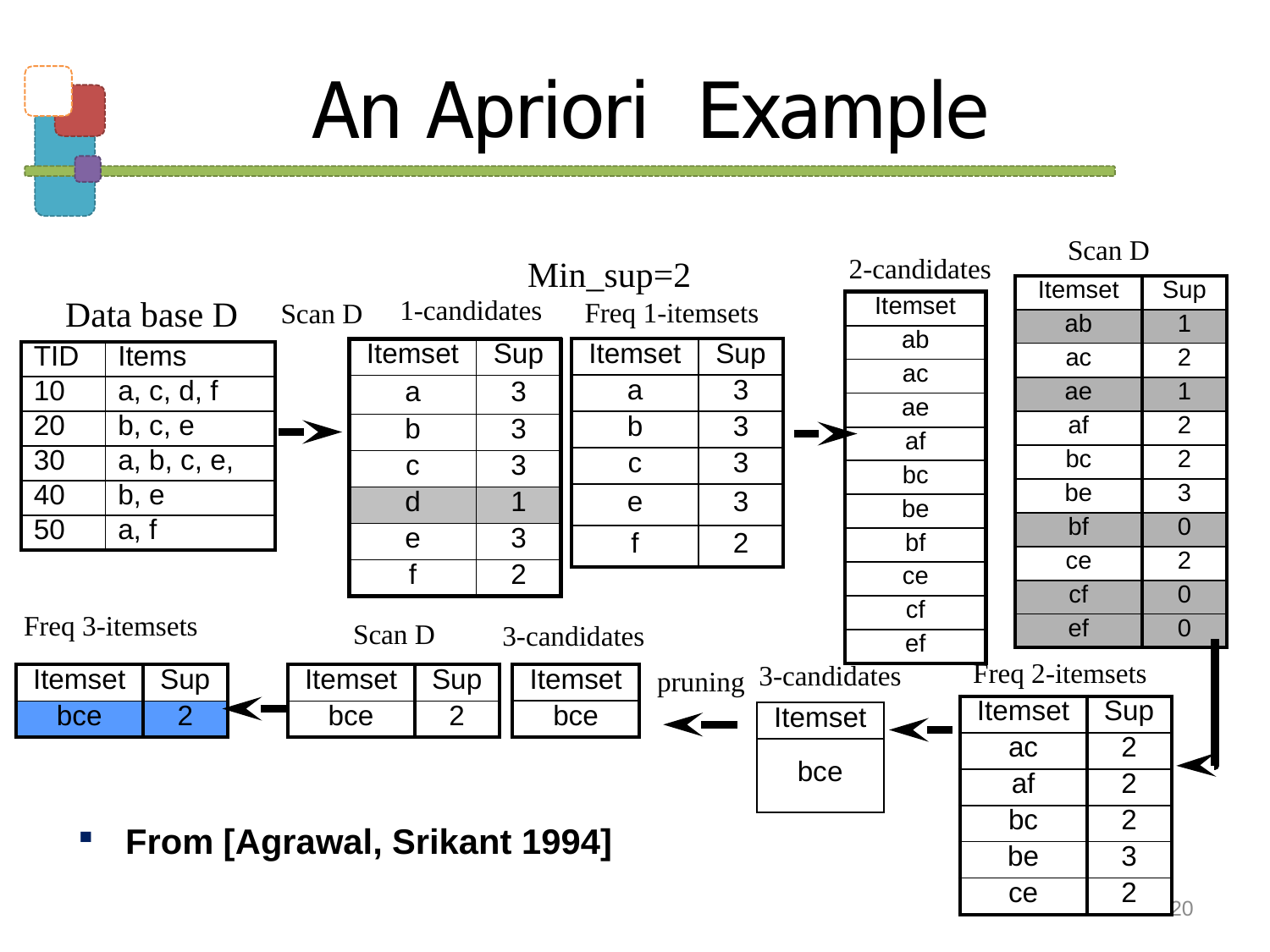

# An Apriori  Example
Scan D
2-candidates
Min_sup=2
| Itemset | Sup |
| --- | --- |
| ab | 1 |
| ac | 2 |
| ae | 1 |
| af | 2 |
| bc | 2 |
| be | 3 |
| bf | 0 |
| ce | 2 |
| cf | 0 |
| ef | 0 |
Data base D
1-candidates
Freq 1-itemsets
Scan D
| Itemset |
| --- |
| ab |
| ac |
| ae |
| af |
| bc |
| be |
| bf |
| ce |
| cf |
| ef |
| Itemset | Sup |
| --- | --- |
| a | 3 |
| b | 3 |
| c | 3 |
| e | 3 |
| f | 2 |
| Itemset | Sup |
| --- | --- |
| a | 3 |
| b | 3 |
| c | 3 |
| d | 1 |
| e | 3 |
| f | 2 |
| TID | Items |
| --- | --- |
| 10 | a, c, d, f |
| 20 | b, c, e |
| 30 | a, b, c, e, |
| 40 | b, e |
| 50 | a, f |

Freq 3-itemsets
Scan D
3-candidates

Freq 2-itemsets
3-candidates
pruning
| Itemset |
| --- |
| bce |
| Itemset | Sup |
| --- | --- |
| bce | 2 |
| Itemset | Sup |
| --- | --- |
| bce | 2 |
| Itemset | Sup |
| --- | --- |
| ac | 2 |
| af | 2 |
| bc | 2 |
| be | 3 |
| ce | 2 |
| Itemset |
| --- |
| bce |

From [Agrawal, Srikant 1994]
20